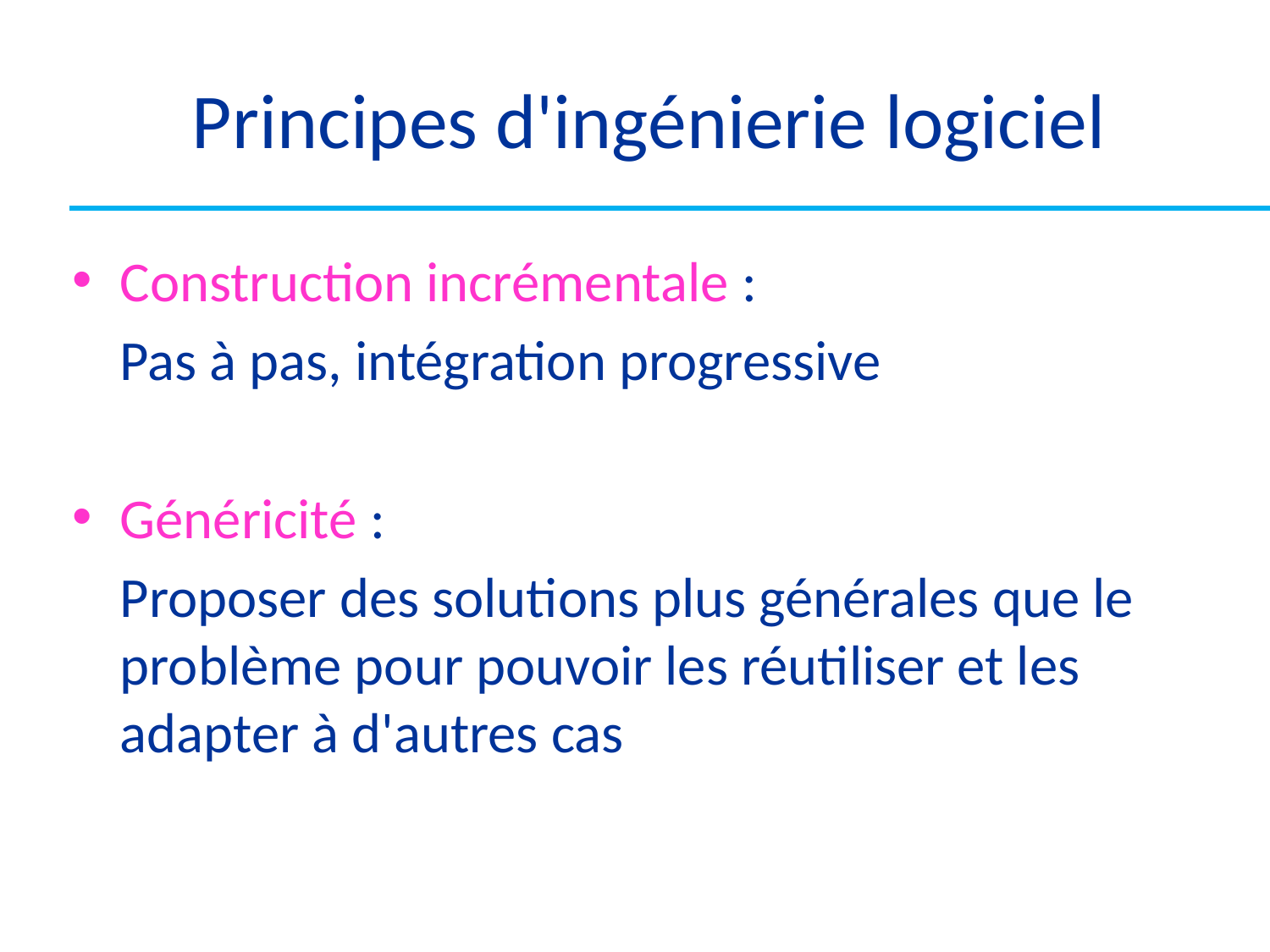

# Principes d'ingénierie logiciel

Construction incrémentale :
	Pas à pas, intégration progressive

Généricité :
	Proposer des solutions plus générales que le problème pour pouvoir les réutiliser et les adapter à d'autres cas